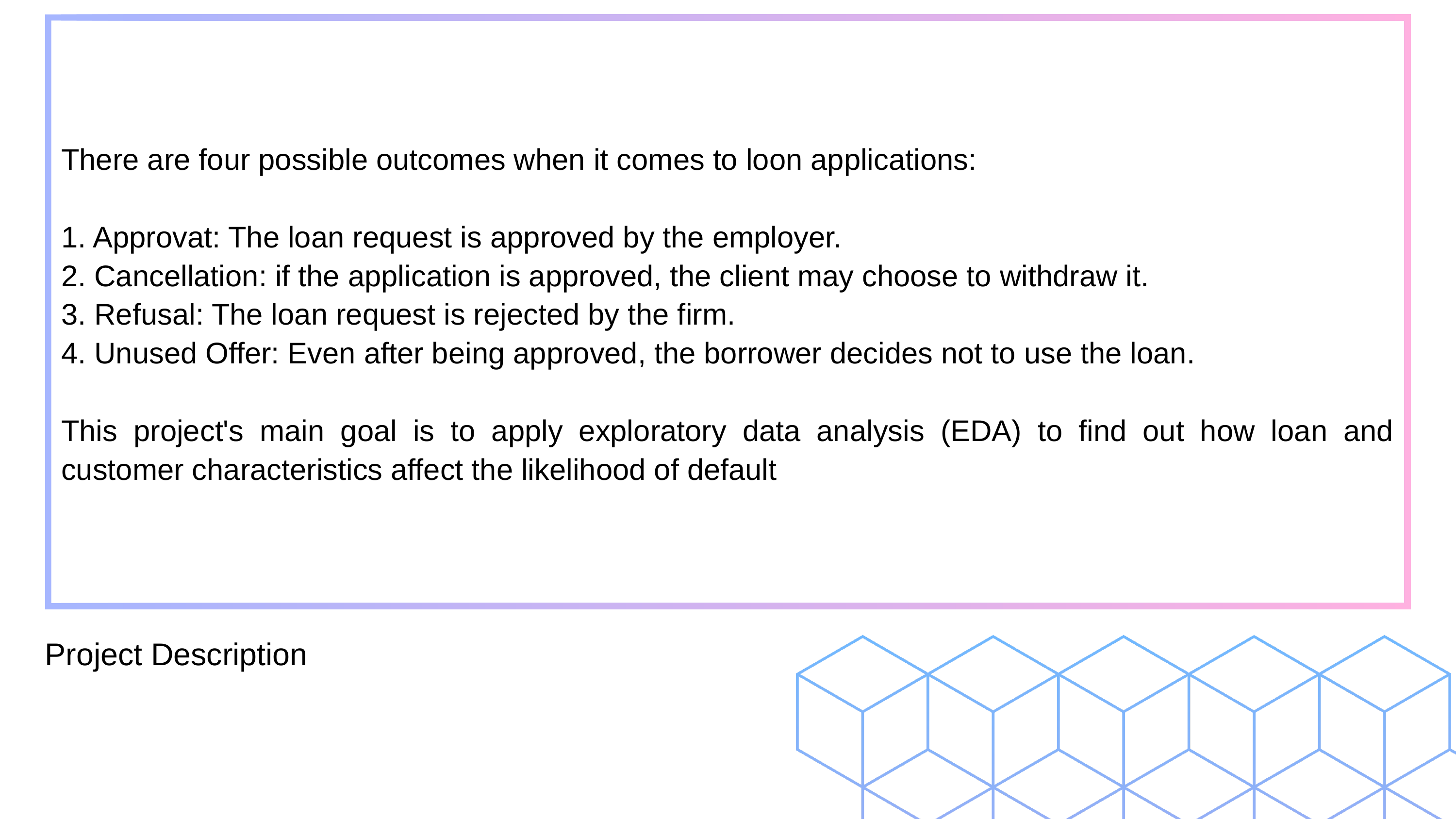

There are four possible outcomes when it comes to loon applications:

1. Approvat: The loan request is approved by the employer.
2. Cancellation: if the application is approved, the client may choose to withdraw it.
3. Refusal: The loan request is rejected by the firm.
4. Unused Offer: Even after being approved, the borrower decides not to use the loan.

This project's main goal is to apply exploratory data analysis (EDA) to find out how loan and customer characteristics affect the likelihood of default
Project Description